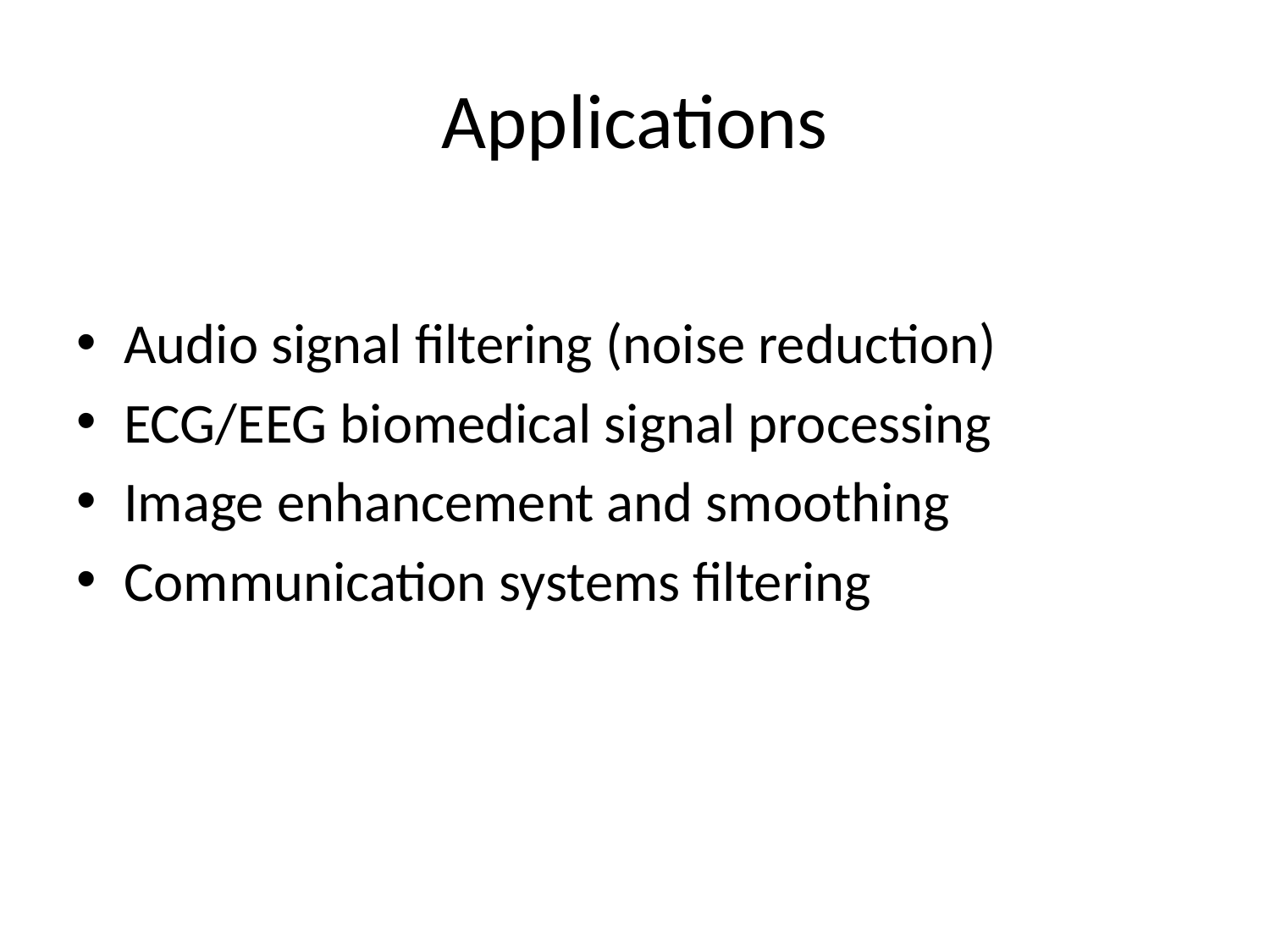

# Applications

Audio signal filtering (noise reduction)
ECG/EEG biomedical signal processing
Image enhancement and smoothing
Communication systems filtering